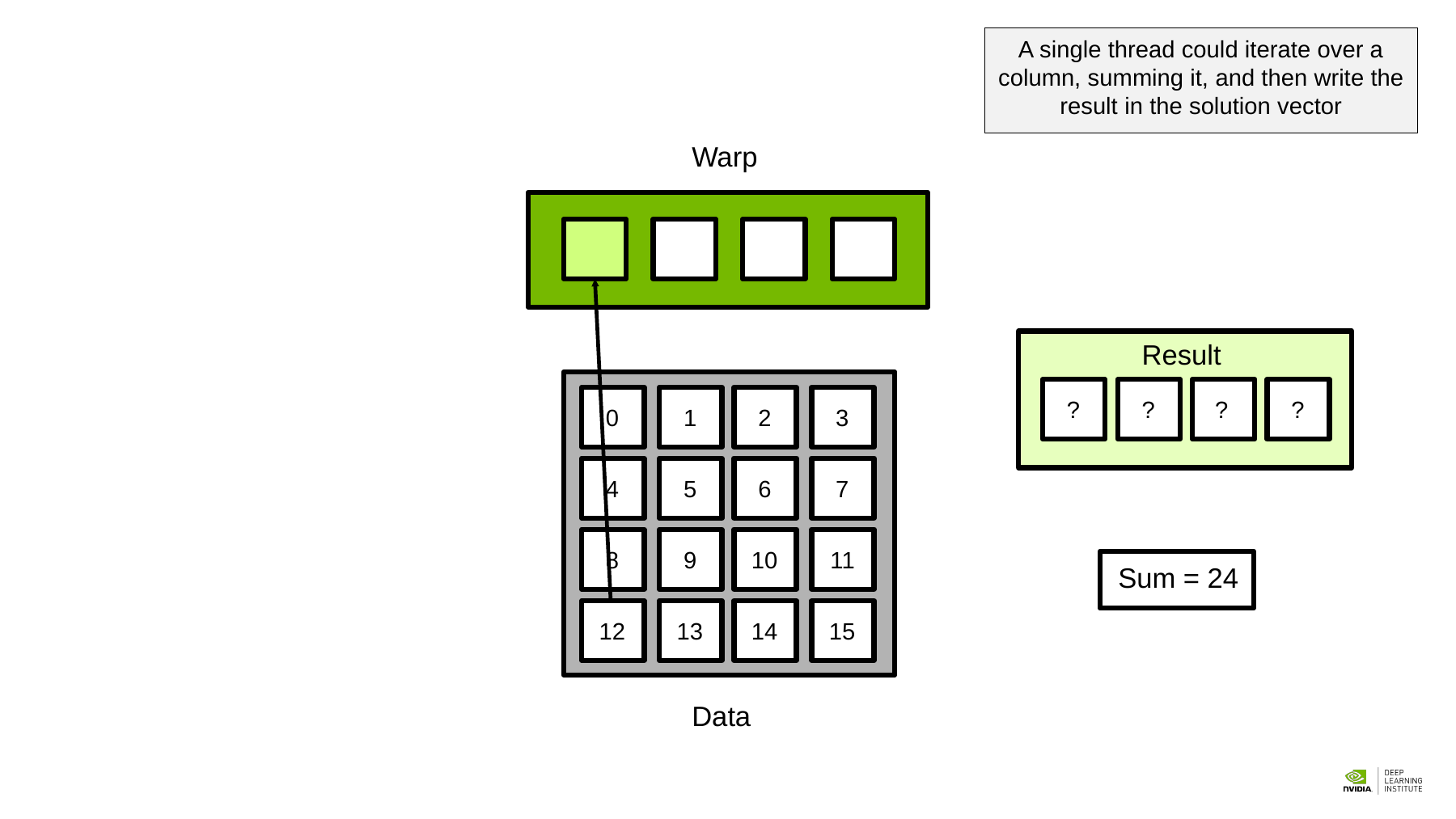

A single thread could iterate over a column, summing it, and then write the result in the solution vector
Warp

Result

0
1
2
3

4
5
6
7

8
9
10
11

12
13
14
15

?
?
?
?

Sum = 24
Data